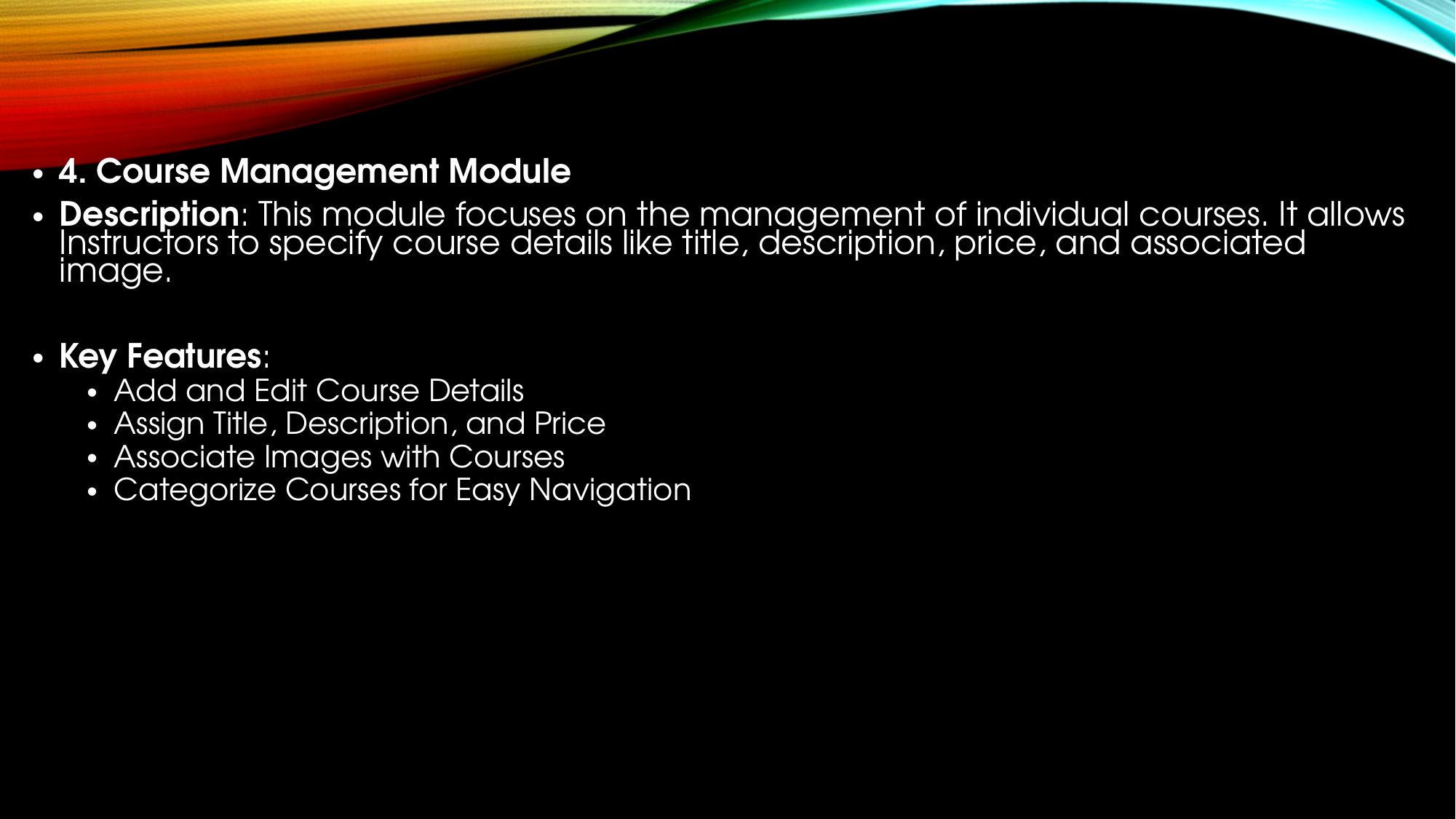

4. Course Management Module
Description: This module focuses on the management of individual courses. It allows Instructors to specify course details like title, description, price, and associated image.

Key Features:
Add and Edit Course Details
Assign Title, Description, and Price
Associate Images with Courses
Categorize Courses for Easy Navigation